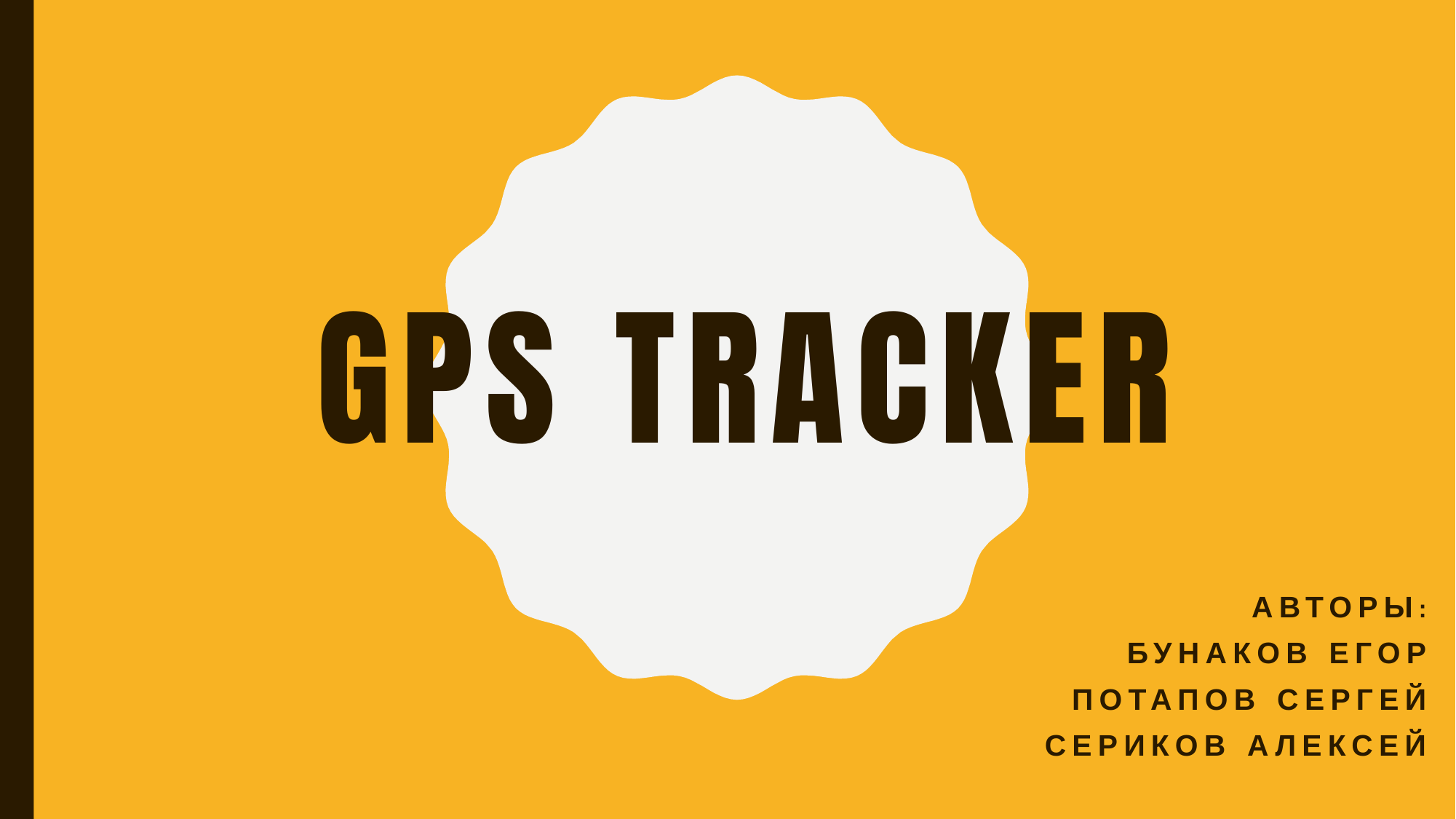

# GPS TracKer
Авторы:
Бунаков Егор
Потапов сергей
Сериков алексей